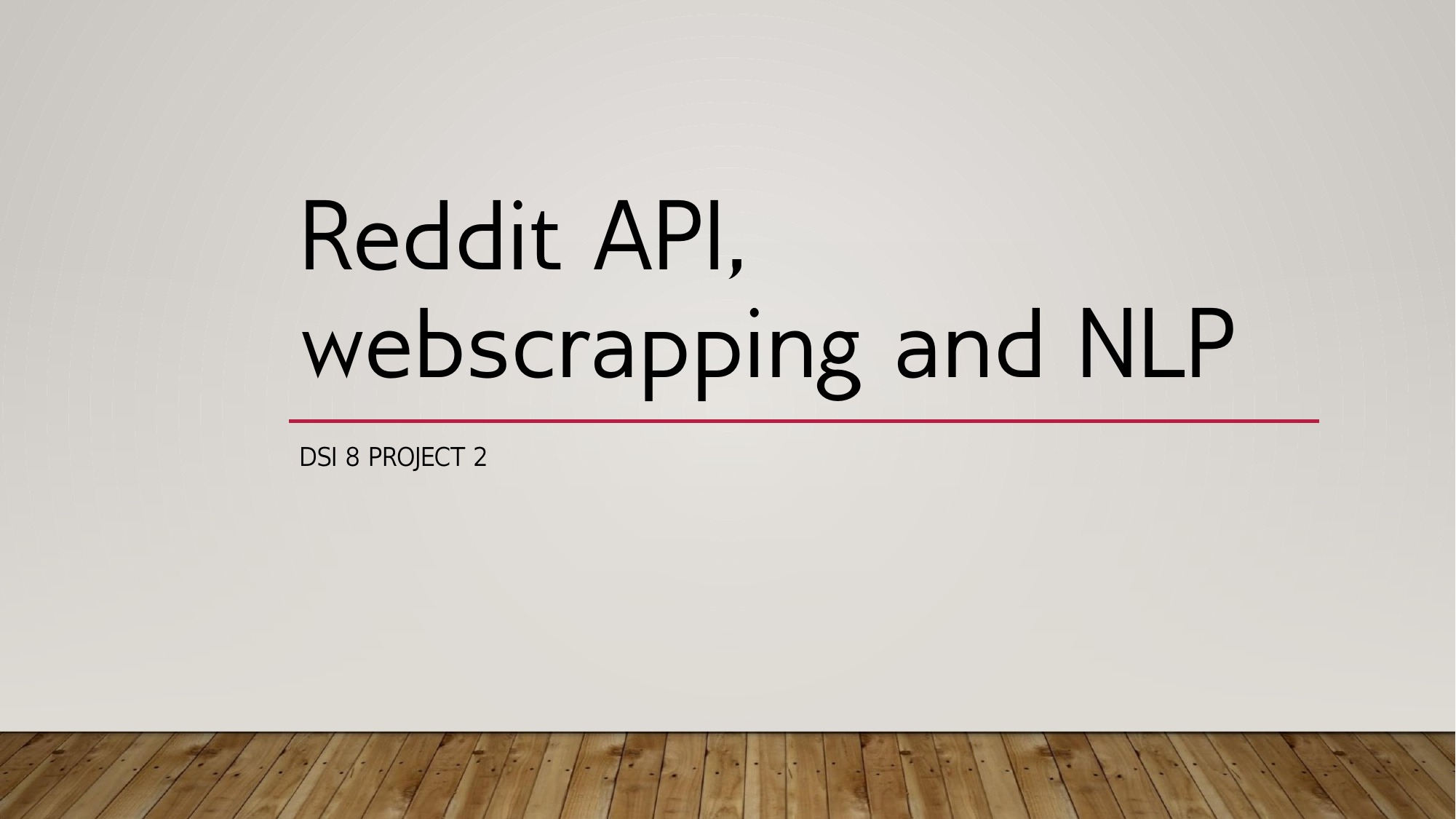

# Reddit API, webscrapping and NLP
DSI 8 PROJECT 2